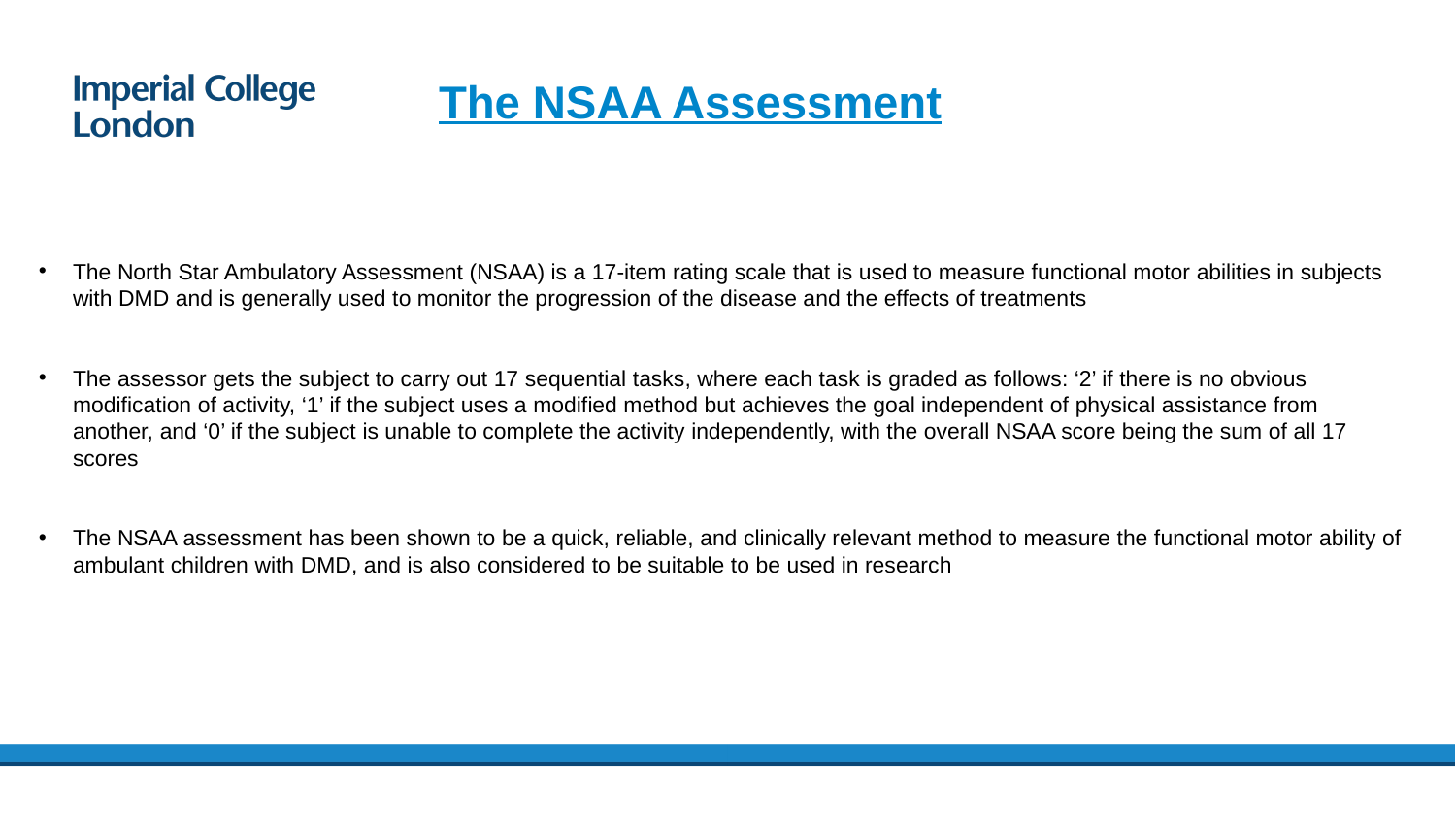

# The NSAA Assessment
The North Star Ambulatory Assessment (NSAA) is a 17-item rating scale that is used to measure functional motor abilities in subjects with DMD and is generally used to monitor the progression of the disease and the effects of treatments

The assessor gets the subject to carry out 17 sequential tasks, where each task is graded as follows: ‘2’ if there is no obvious modification of activity, ‘1’ if the subject uses a modified method but achieves the goal independent of physical assistance from another, and ‘0’ if the subject is unable to complete the activity independently, with the overall NSAA score being the sum of all 17 scores

The NSAA assessment has been shown to be a quick, reliable, and clinically relevant method to measure the functional motor ability of ambulant children with DMD, and is also considered to be suitable to be used in research